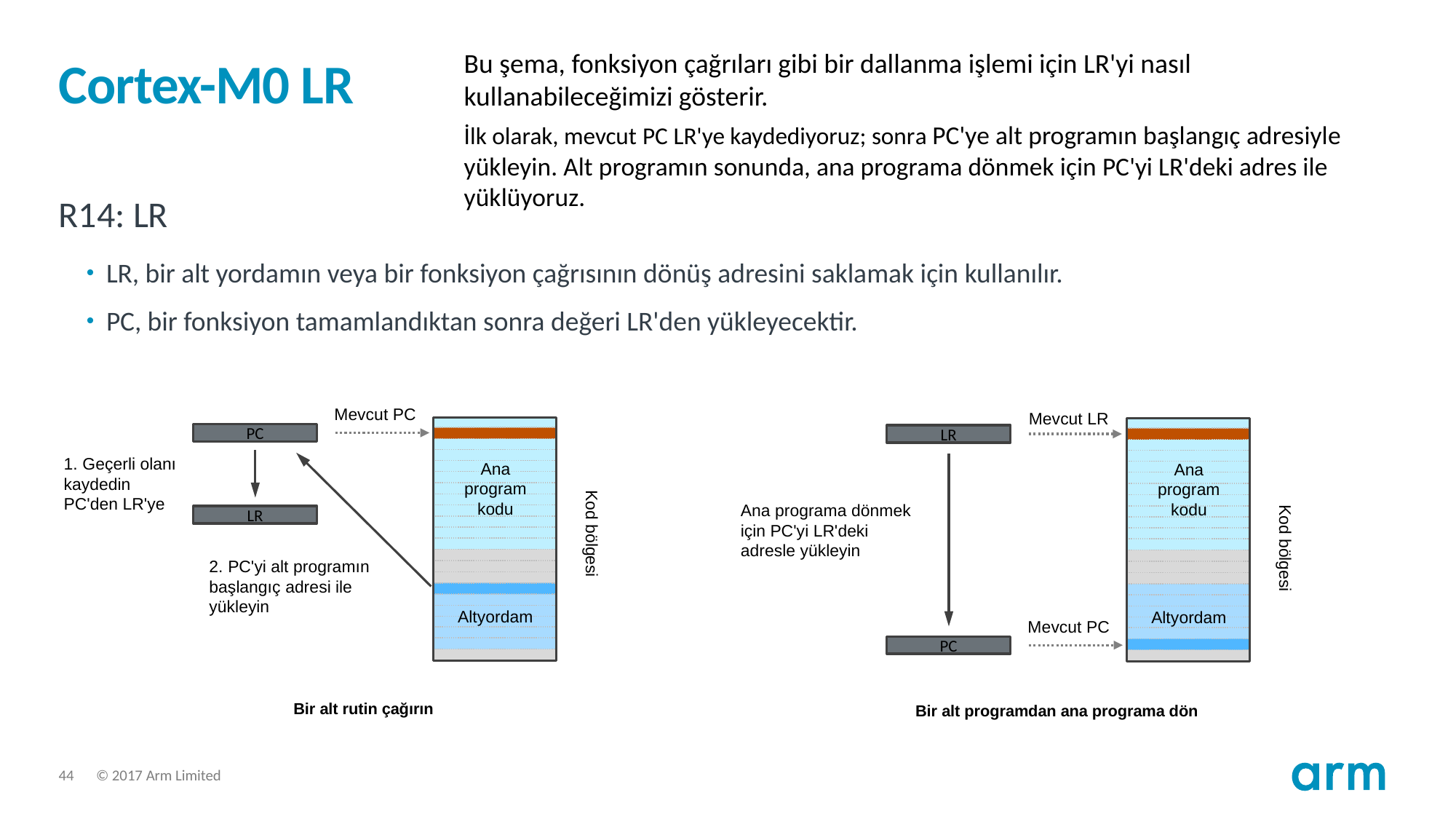

# Cortex-M0 LR
Bu şema, fonksiyon çağrıları gibi bir dallanma işlemi için LR'yi nasıl kullanabileceğimizi gösterir.
İlk olarak, mevcut PC LR'ye kaydediyoruz; sonra PC'ye alt programın başlangıç ​​adresiyle yükleyin. Alt programın sonunda, ana programa dönmek için PC'yi LR'deki adres ile yüklüyoruz.
R14: LR
LR, bir alt yordamın veya bir fonksiyon çağrısının dönüş adresini saklamak için kullanılır.
PC, bir fonksiyon tamamlandıktan sonra değeri LR'den yükleyecektir.
Mevcut PC
Mevcut LR

PC
LR

1. Geçerli olanı kaydedin
PC'den LR'ye
Ana
program
kodu
Ana
program
kodu
Ana programa dönmek için PC'yi LR'deki adresle yükleyin
LR
Kod bölgesi
Kod bölgesi
2. PC'yi alt programın başlangıç ​​adresi ile yükleyin

Altyordam
Altyordam
Mevcut PC
PC

Bir alt rutin çağırın
Bir alt programdan ana programa dön